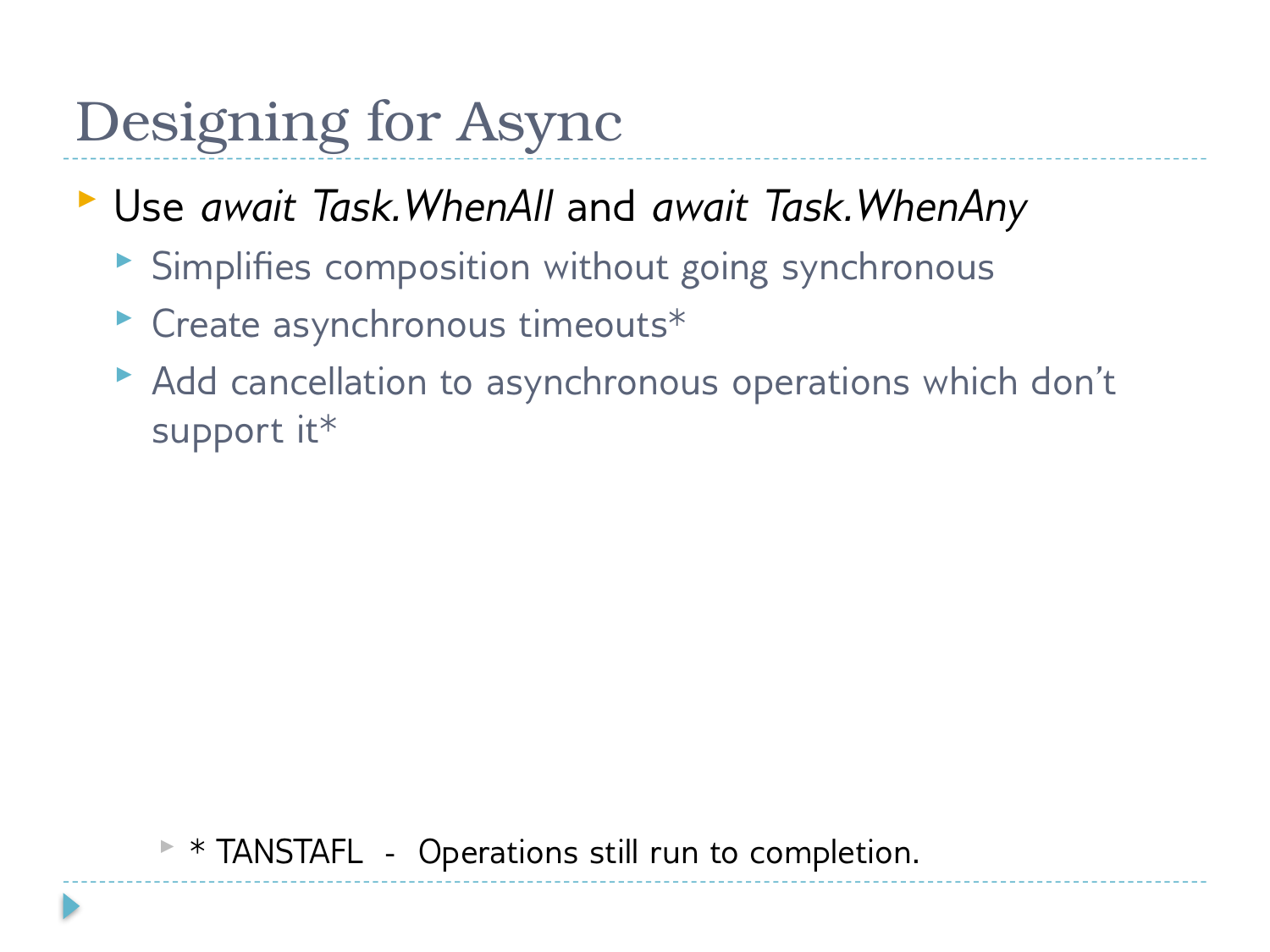

# Designing for Async
Use await Task.WhenAll and await Task.WhenAny
Simplifies composition without going synchronous
Create asynchronous timeouts*
Add cancellation to asynchronous operations which don’t support it*

* TANSTAFL  -  Operations still run to completion.